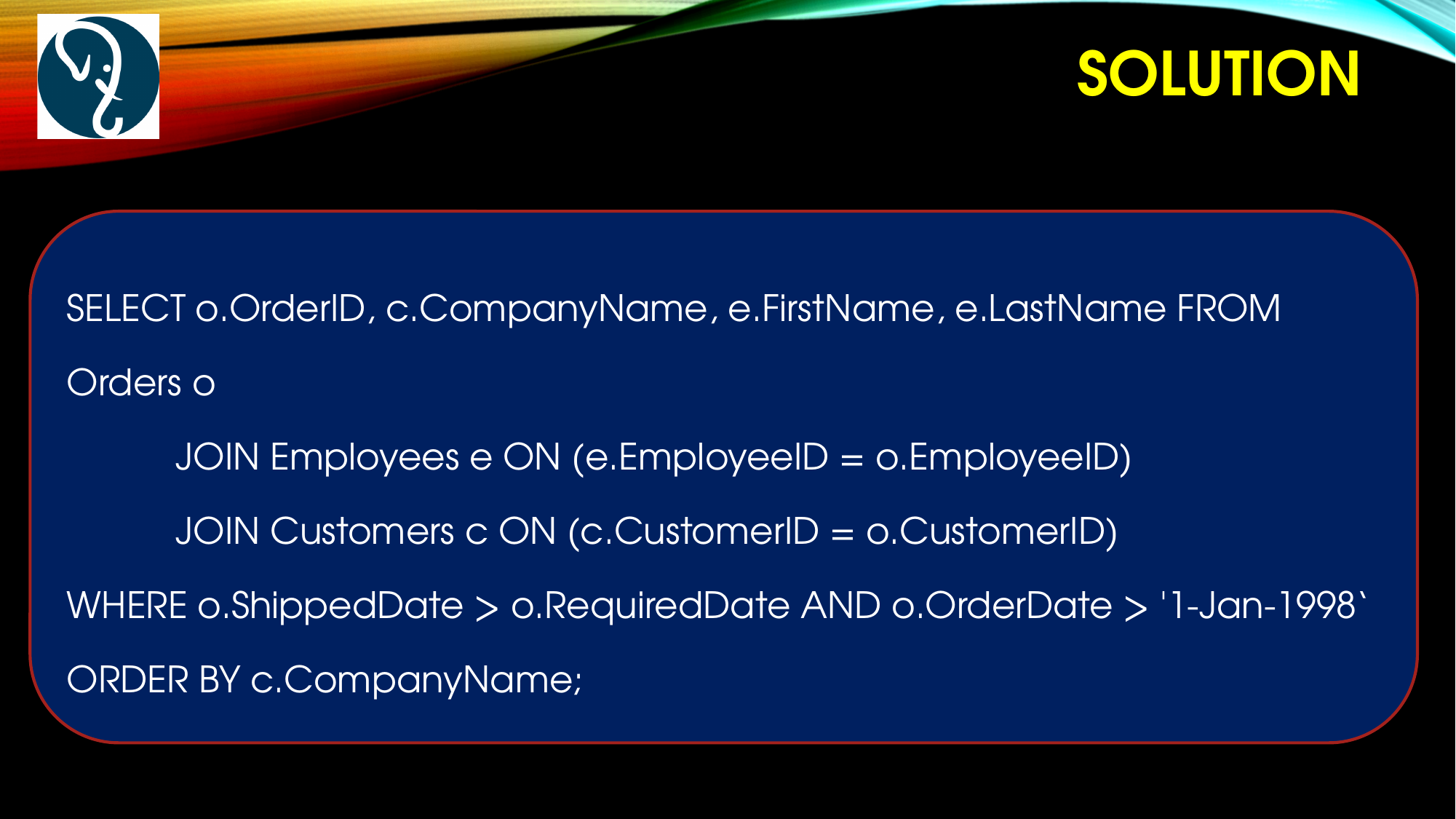

Solution
SELECT o.OrderID, c.CompanyName, e.FirstName, e.LastName FROM Orders o
	JOIN Employees e ON (e.EmployeeID = o.EmployeeID)
	JOIN Customers c ON (c.CustomerID = o.CustomerID)
WHERE o.ShippedDate > o.RequiredDate AND o.OrderDate > '1-Jan-1998‘ ORDER BY c.CompanyName;